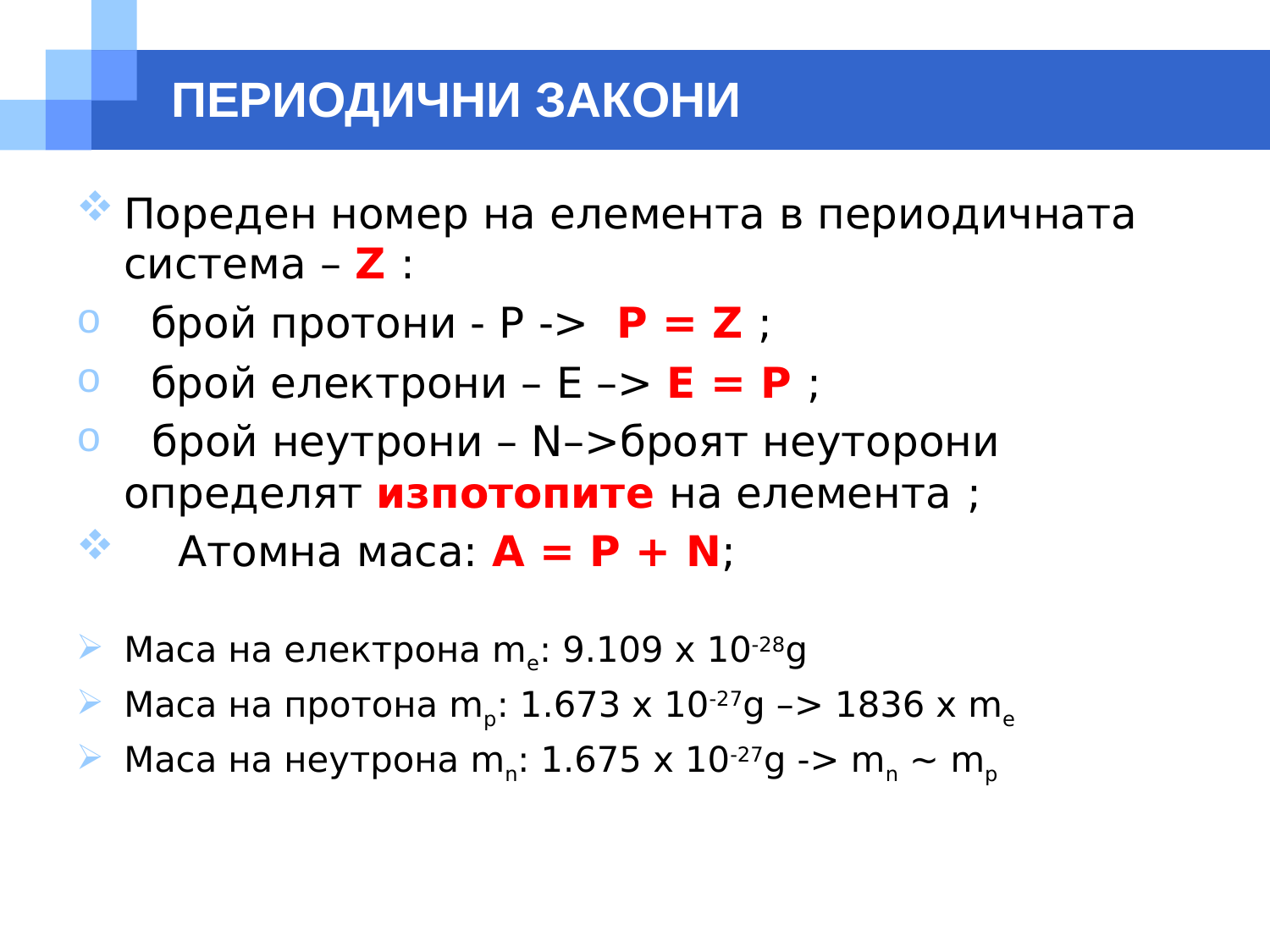

# ПЕРИОДИЧНИ ЗАКОНИ
Пореден номер на елемента в периодичната система – Z :
  брой протони - P ->  P = Z ;
  брой електрони – E –> E = P ;
  брой неутрони – N–>броят неуторони определят изпотопите на елемента ;
    Атомна маса: А = P + N;

Маса на електрона me: 9.109 x 10-28g
Mаса на протона mp: 1.673 x 10-27g –> 1836 х me
Маса на неутрона mn: 1.675 x 10-27g -> mn ~ mp